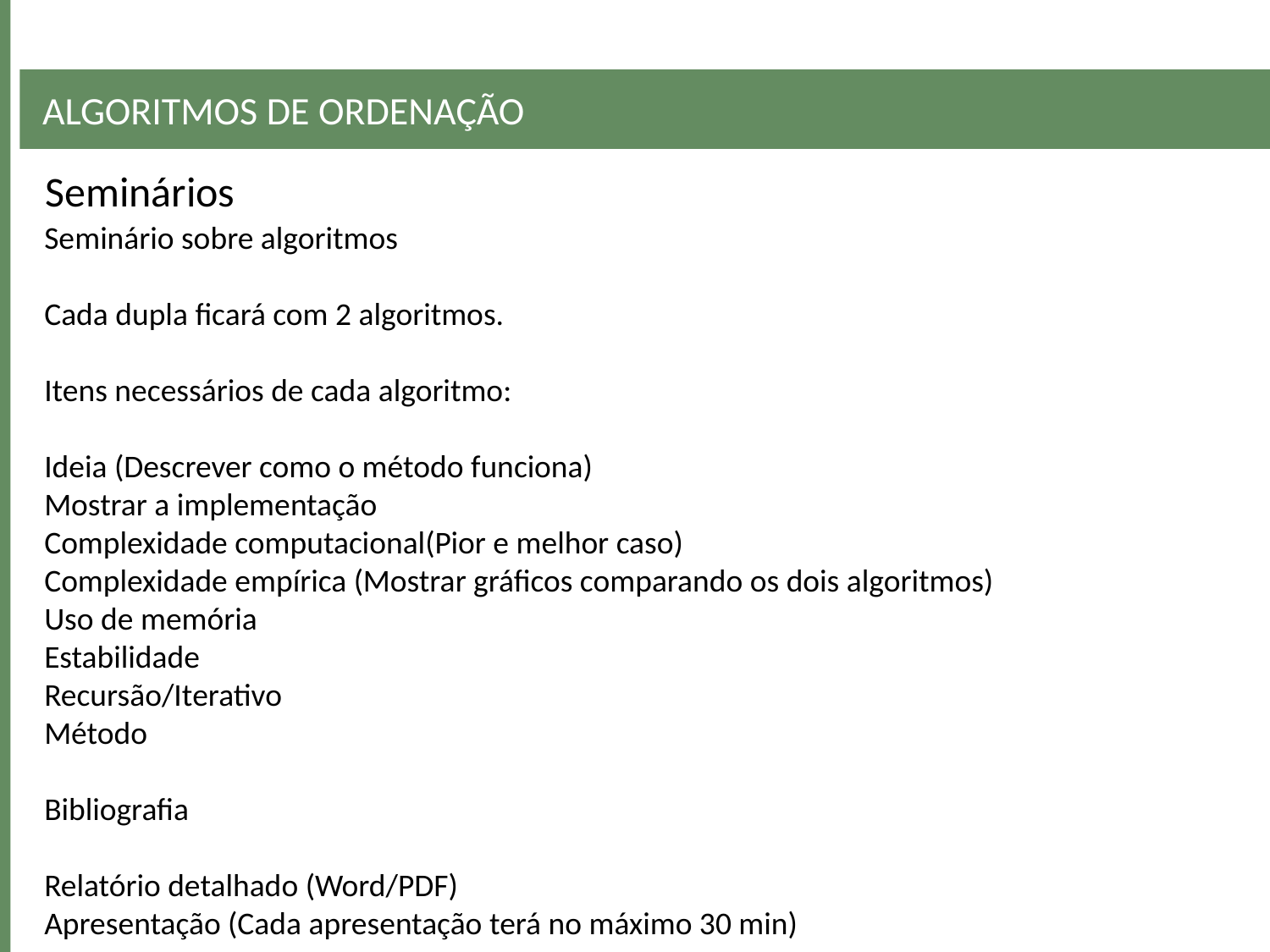

# Algoritmos de Ordenação
Seminários
Seminário sobre algoritmos

Cada dupla ficará com 2 algoritmos.

Itens necessários de cada algoritmo:

Ideia (Descrever como o método funciona)
Mostrar a implementação
Complexidade computacional(Pior e melhor caso)
Complexidade empírica (Mostrar gráficos comparando os dois algoritmos)
Uso de memória
Estabilidade
Recursão/Iterativo
Método

Bibliografia

Relatório detalhado (Word/PDF)
Apresentação (Cada apresentação terá no máximo 30 min)